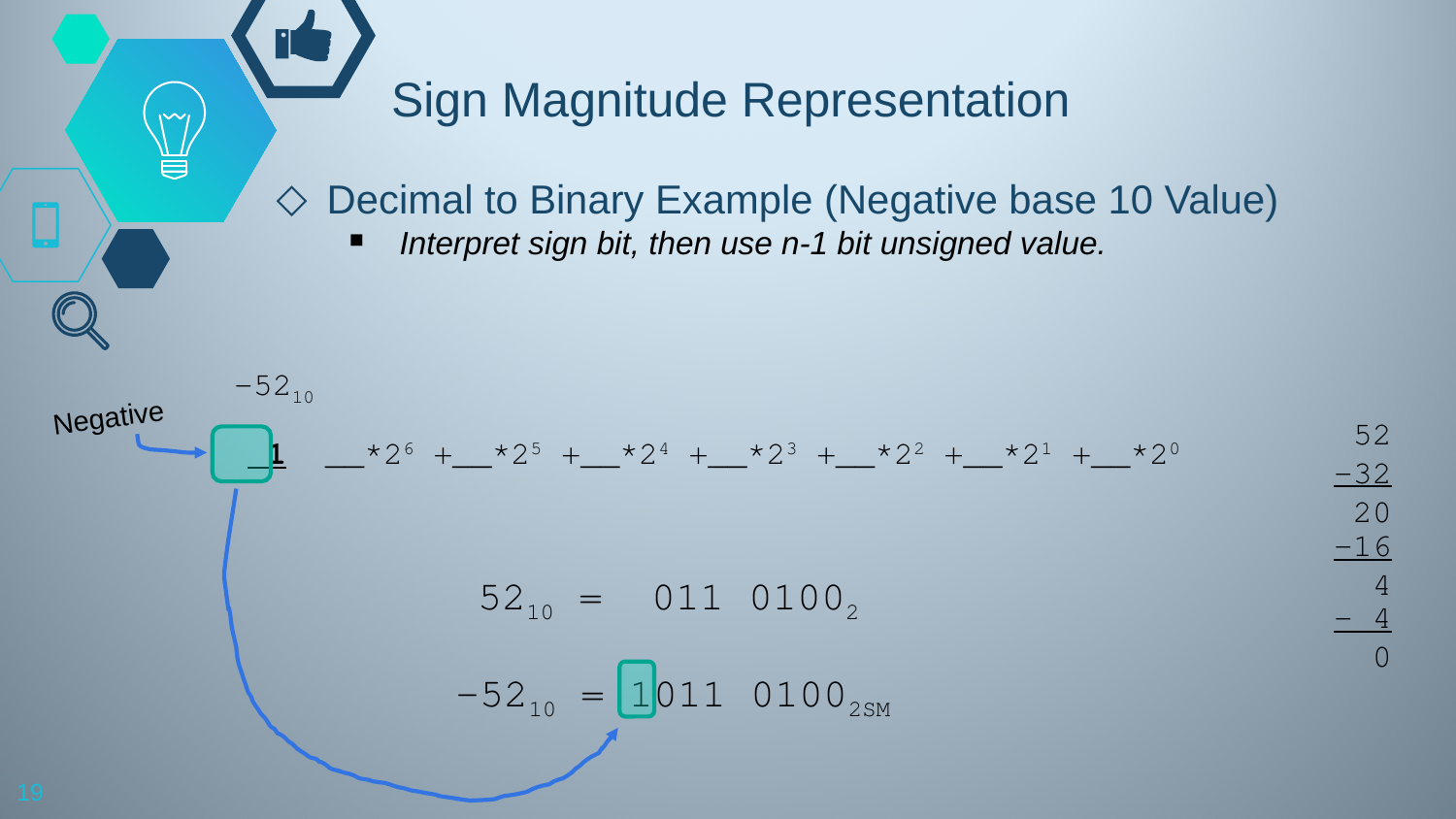

# Sign Magnitude Representation
Decimal to Binary Example (Negative base 10 Value)
Interpret sign bit, then use n-1 bit unsigned value.

-5210
Negative

 52
-32
 20
-16
  4
- 4
  0
 1  __*26 +__*25 +__*24 +__*23 +__*22 +__*21 +__*20

5210 =  011 01002
-5210 = 1011 01002SM
19